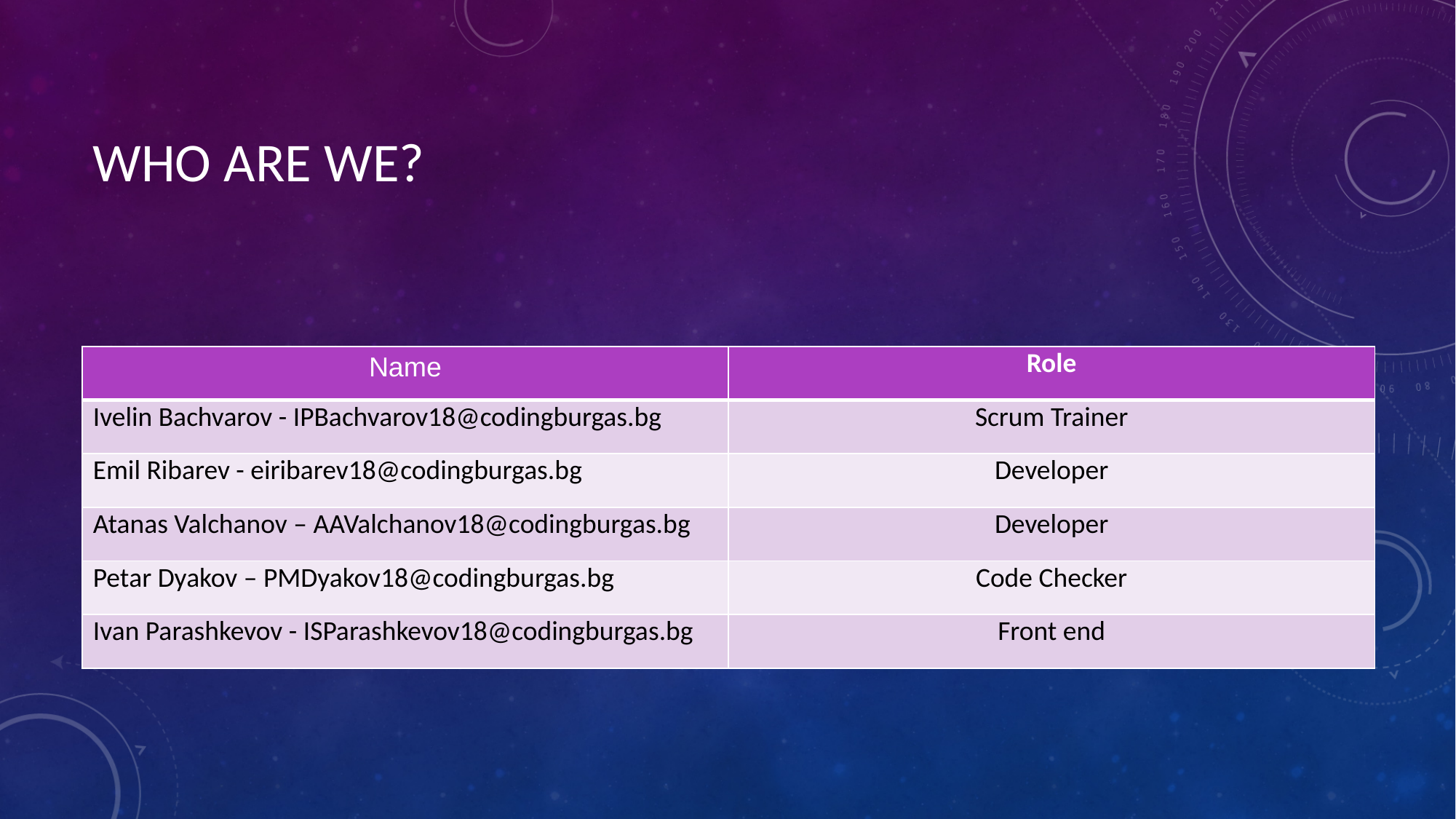

# Who are we?
| Name | Role |
| --- | --- |
| Ivelin Bachvarov - IPBachvarov18@codingburgas.bg | Scrum Trainer |
| Emil Ribarev - eiribarev18@codingburgas.bg | Developer |
| Atanas Valchanov – AAValchanov18@codingburgas.bg | Developer |
| Petаr Dyakov – PMDyakov18@codingburgas.bg | Code Checker |
| Ivan Parashkevov - ISParashkevov18@codingburgas.bg | Front end |